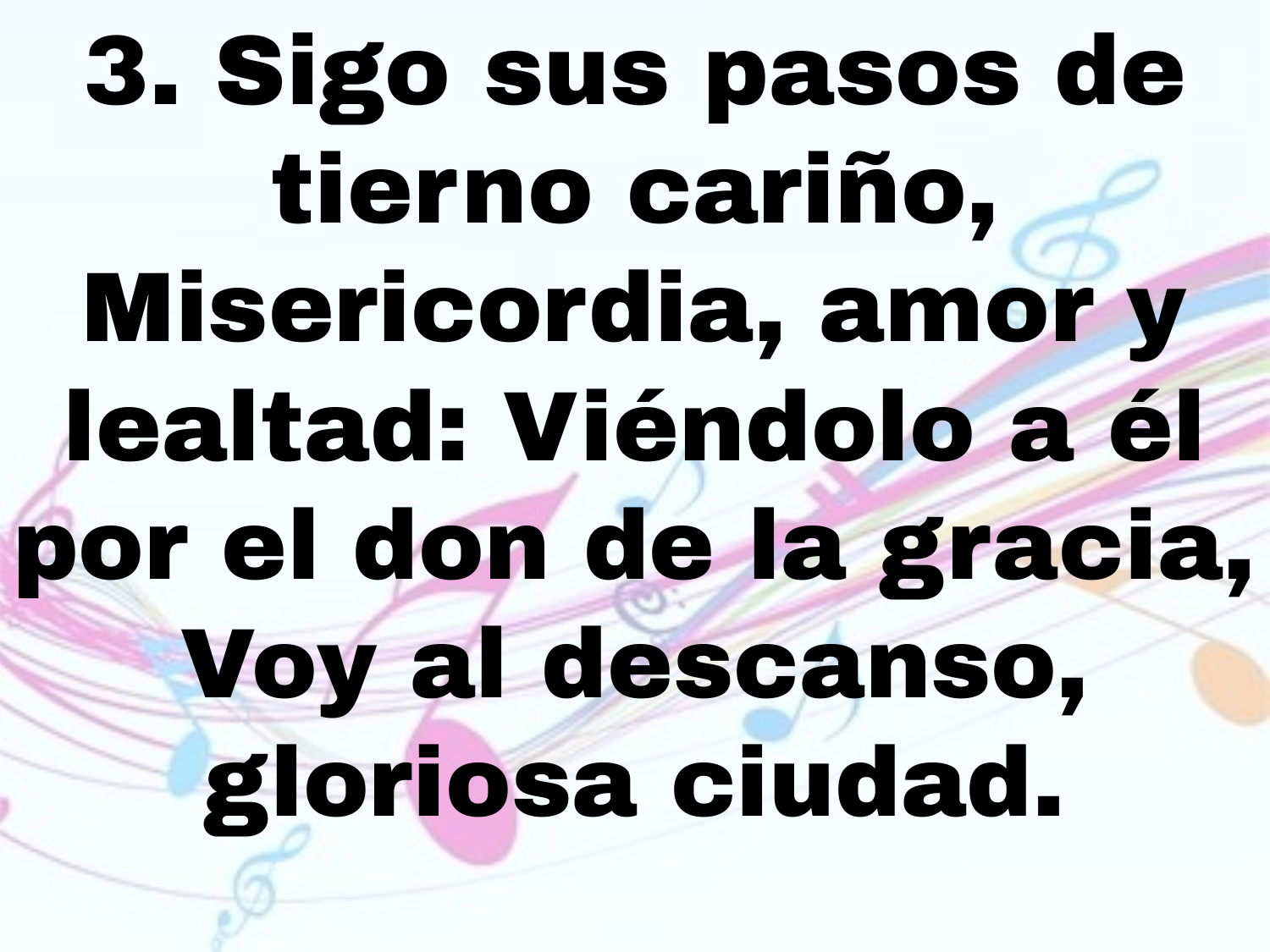

3. Sigo sus pasos de tierno cariño, Misericordia, amor y lealtad: Viéndolo a él por el don de la gracia, Voy al descanso, gloriosa ciudad.